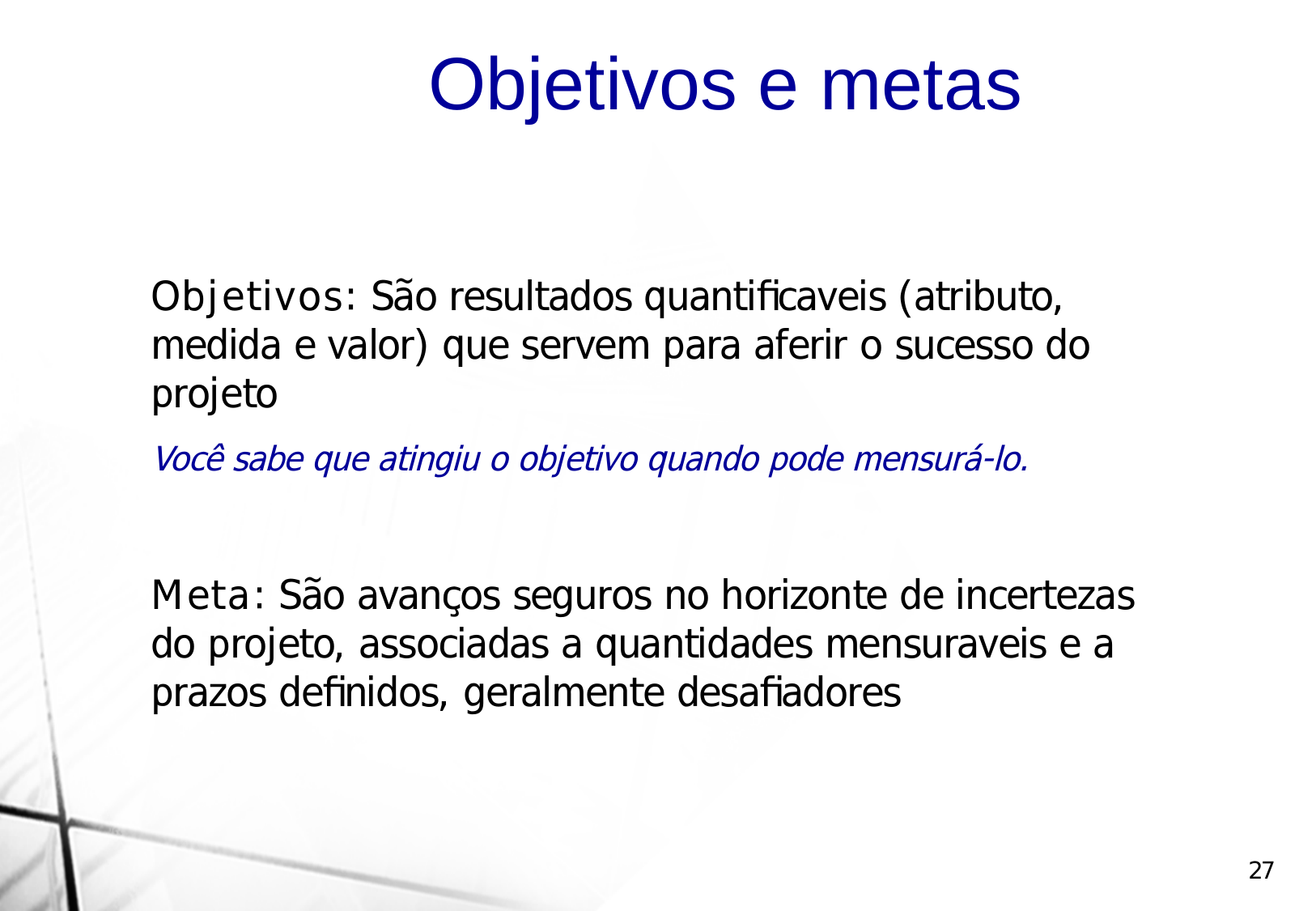

Objetivos e metas
Objetivos: São resultados quantificaveis (atributo, medida e valor) que servem para aferir o sucesso do projeto
Você sabe que atingiu o objetivo quando pode mensurá-lo.

Meta: São avanços seguros no horizonte de incertezas do projeto, associadas a quantidades mensuraveis e a prazos definidos, geralmente desafiadores
27